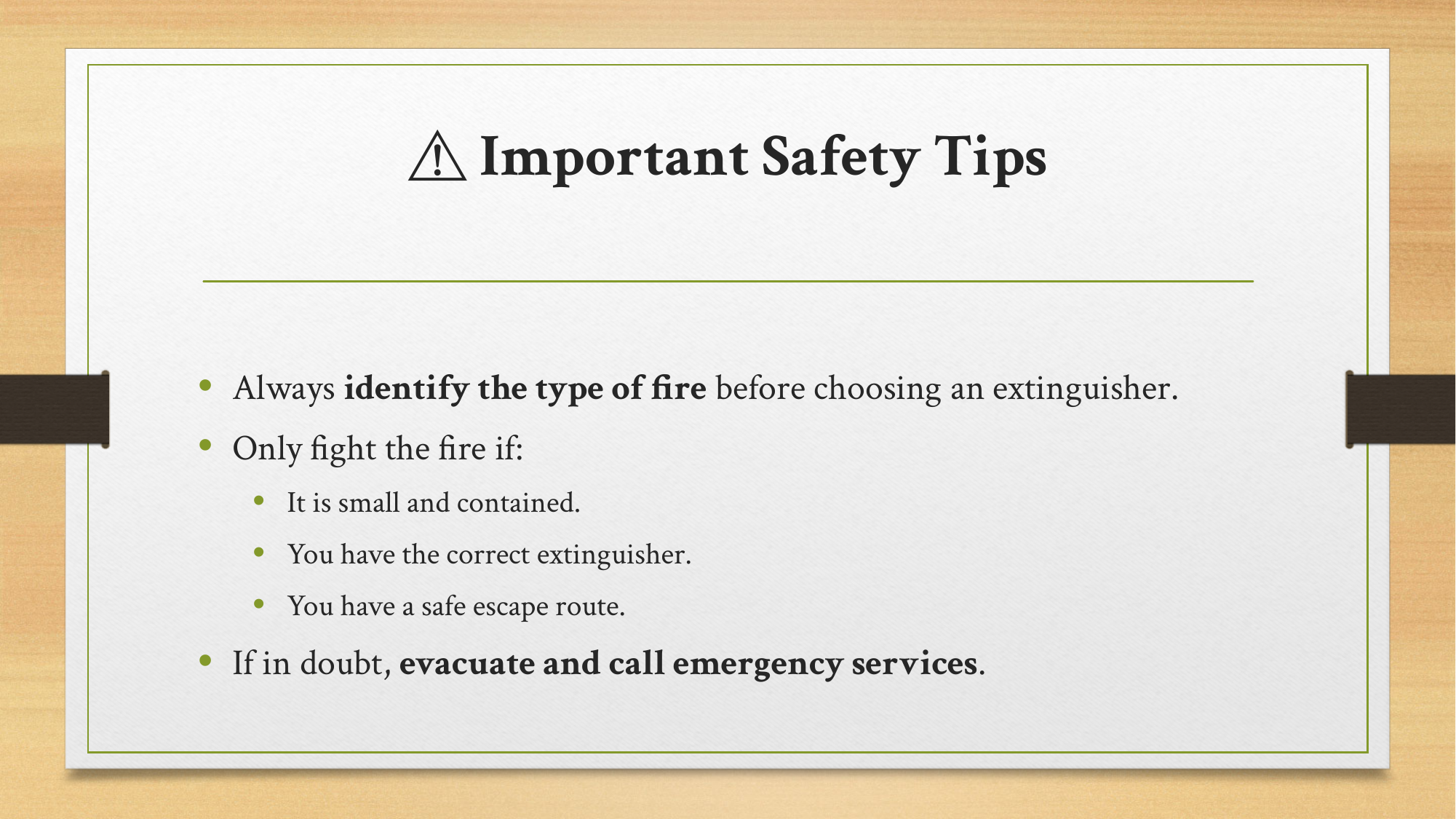

# ⚠️ Important Safety Tips

Always identify the type of fire before choosing an extinguisher.
Only fight the fire if:
It is small and contained.
You have the correct extinguisher.
You have a safe escape route.
If in doubt, evacuate and call emergency services.